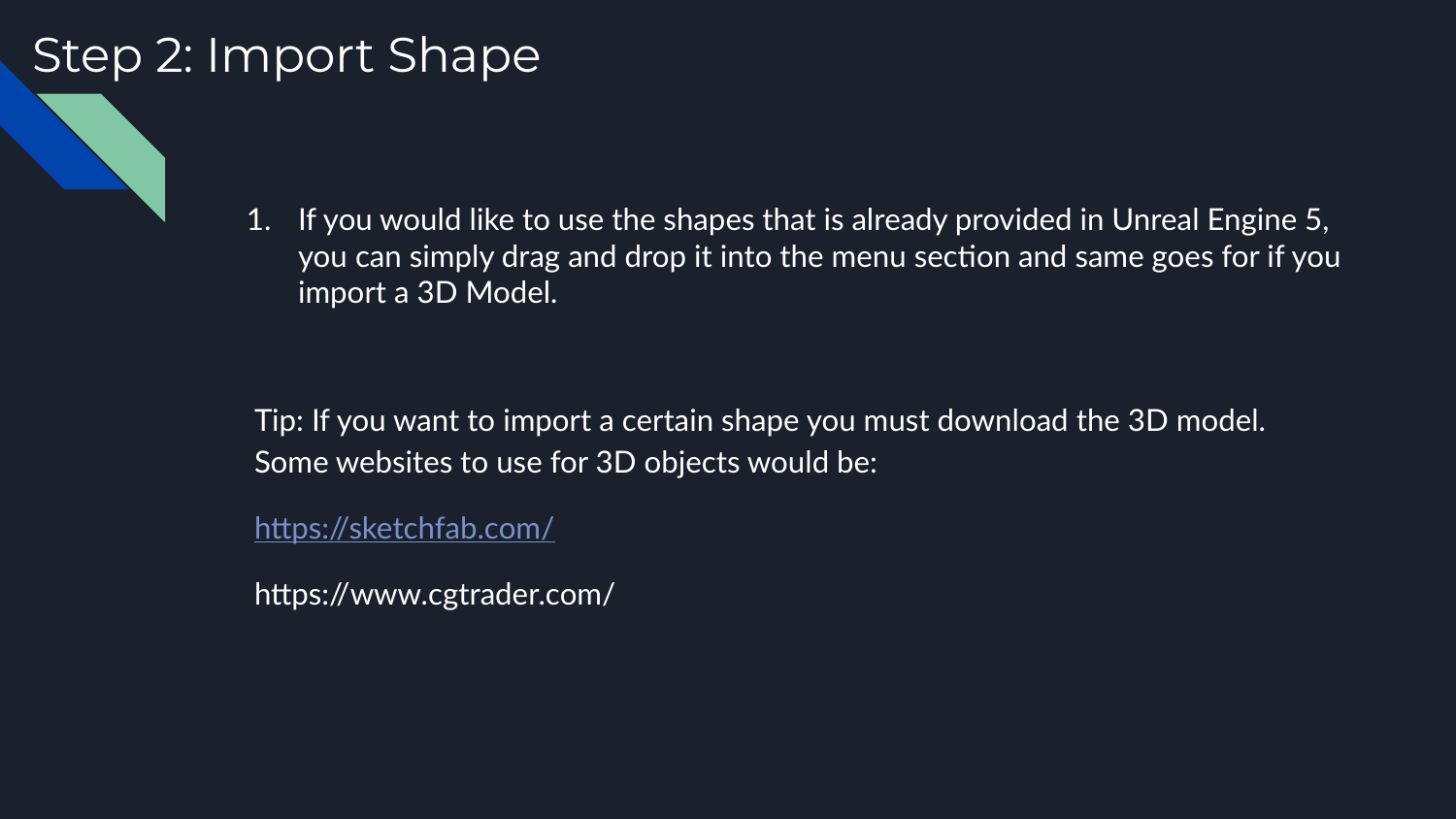

# Step 2: Import Shape
If you would like to use the shapes that is already provided in Unreal Engine 5, you can simply drag and drop it into the menu section and same goes for if you import a 3D Model.

Tip: If you want to import a certain shape you must download the 3D model.  Some websites to use for 3D objects would be:
https://sketchfab.com/
https://www.cgtrader.com/